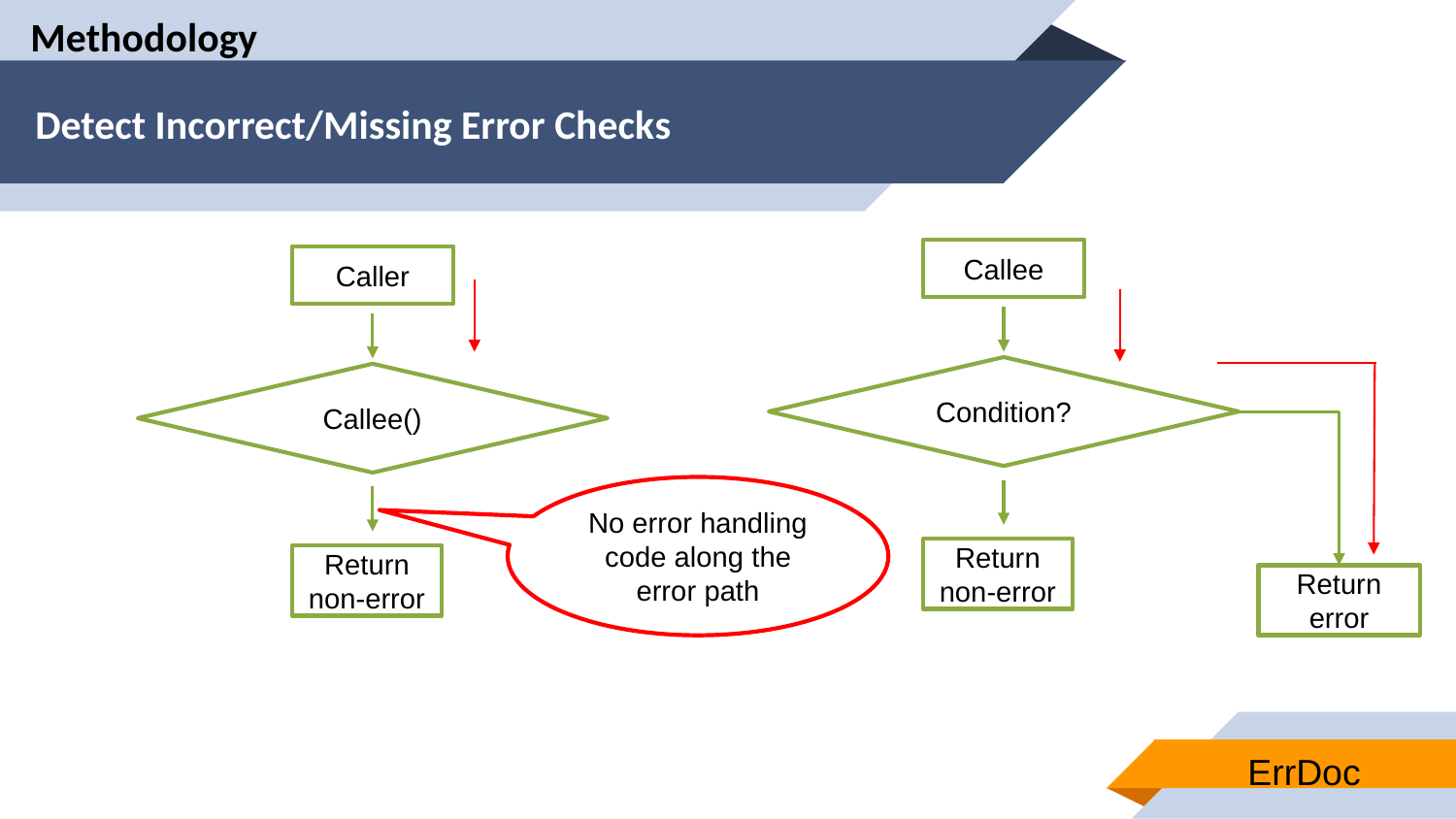

Methodology
# Detect Incorrect/Missing Error Checks
Callee
Caller
Condition?
Callee()
No error handling code along the error path
Return non-error
Return non-error
Return error
ErrDoc